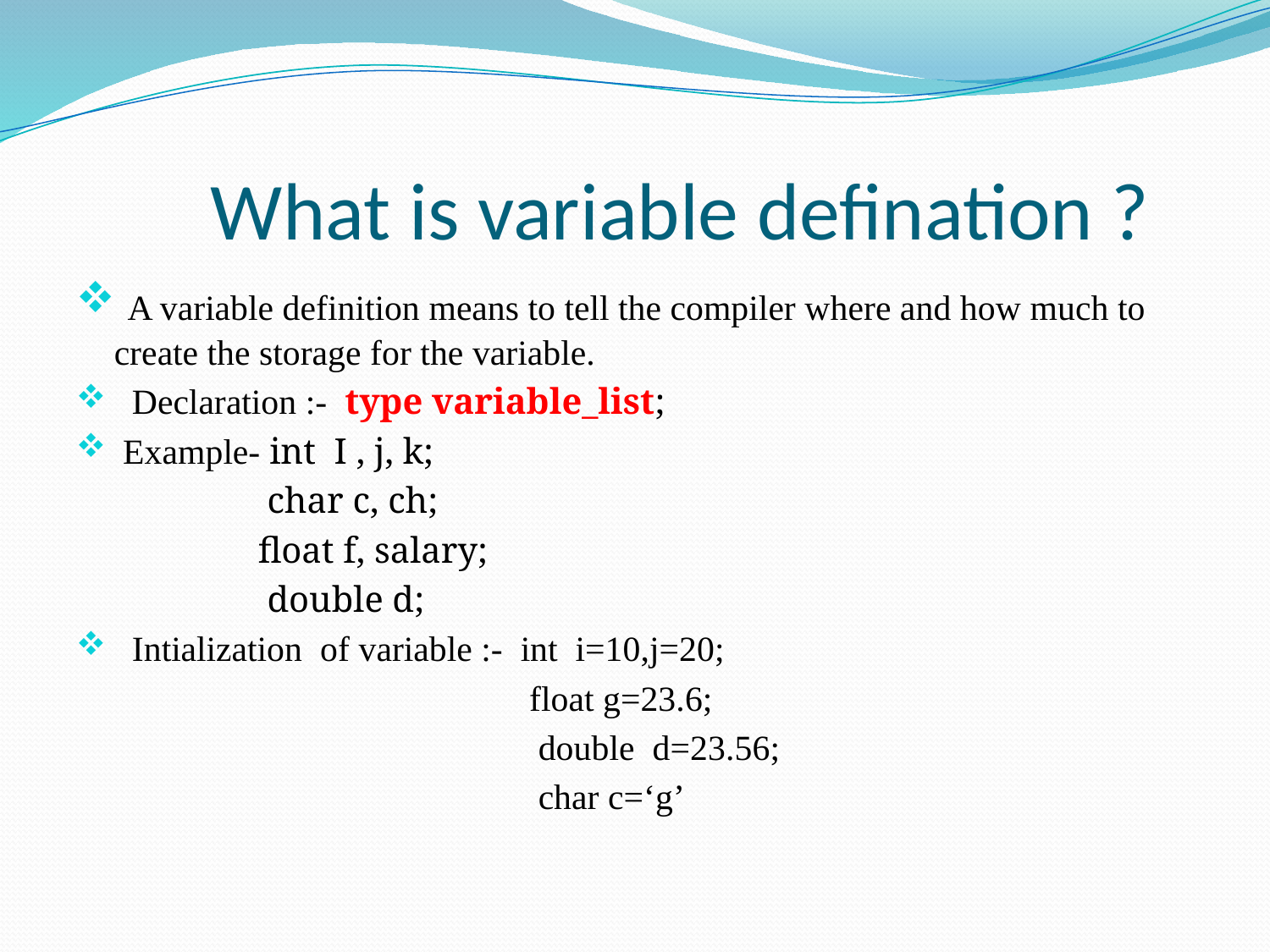

# What is variable defination ?
 A variable definition means to tell the compiler where and how much to create the storage for the variable.
  Declaration :-  type variable_list;
 Example- int  I , j, k;
                     char c, ch;
                    float f, salary;
                     double d;
  Intialization  of variable :-  int  i=10,j=20;
                                                   float g=23.6;
                                                    double  d=23.56;
                                                    char c=‘g’